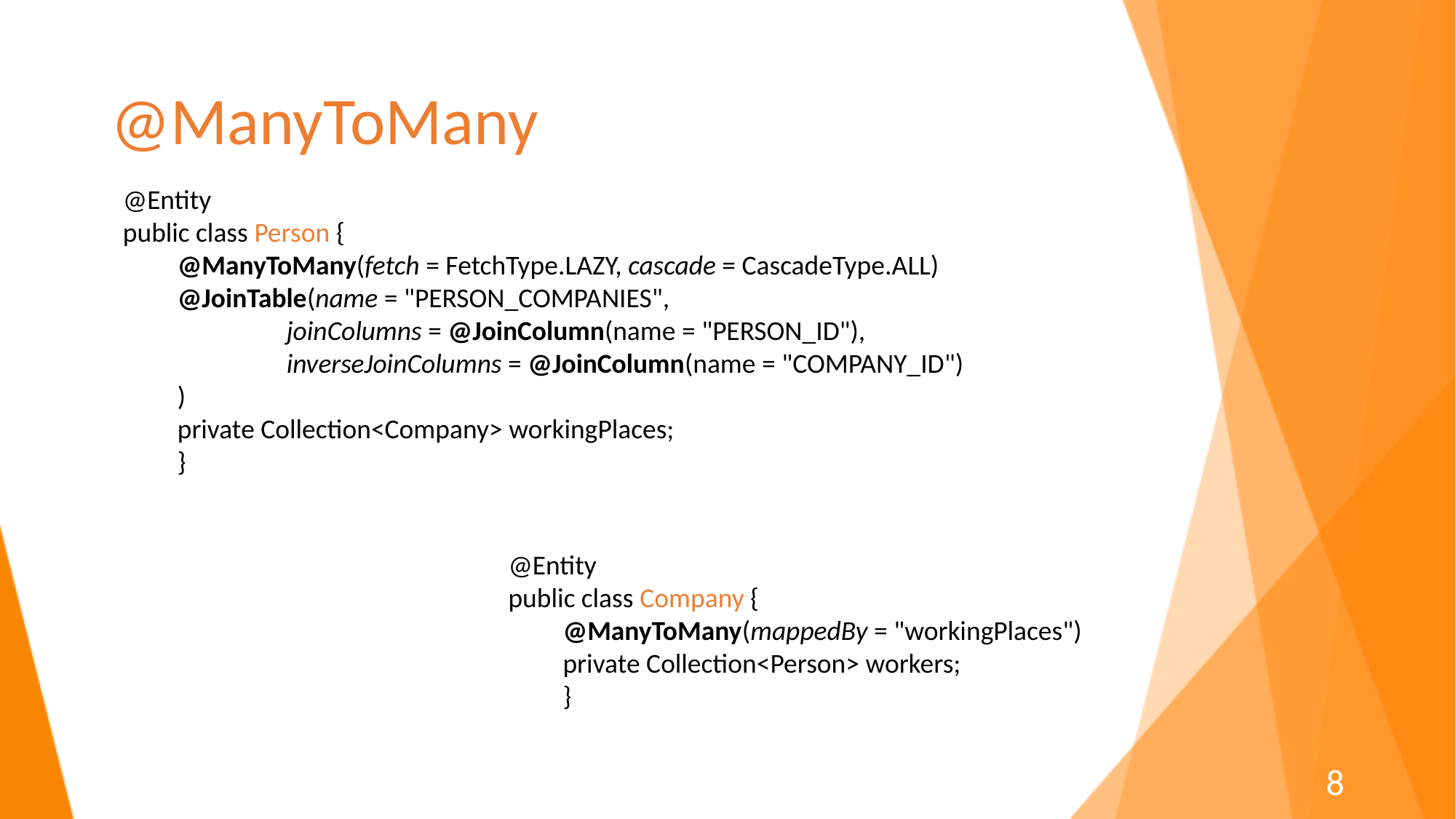

# @ManyToMany
@Entity
public class Person {
@ManyToMany(fetch = FetchType.LAZY, cascade = CascadeType.ALL)
@JoinTable(name = "PERSON_COMPANIES",
	joinColumns = @JoinColumn(name = "PERSON_ID"),
	inverseJoinColumns = @JoinColumn(name = "COMPANY_ID")
)
private Collection<Company> workingPlaces;
}
@Entity
public class Company {
@ManyToMany(mappedBy = "workingPlaces")
private Collection<Person> workers;
}
8